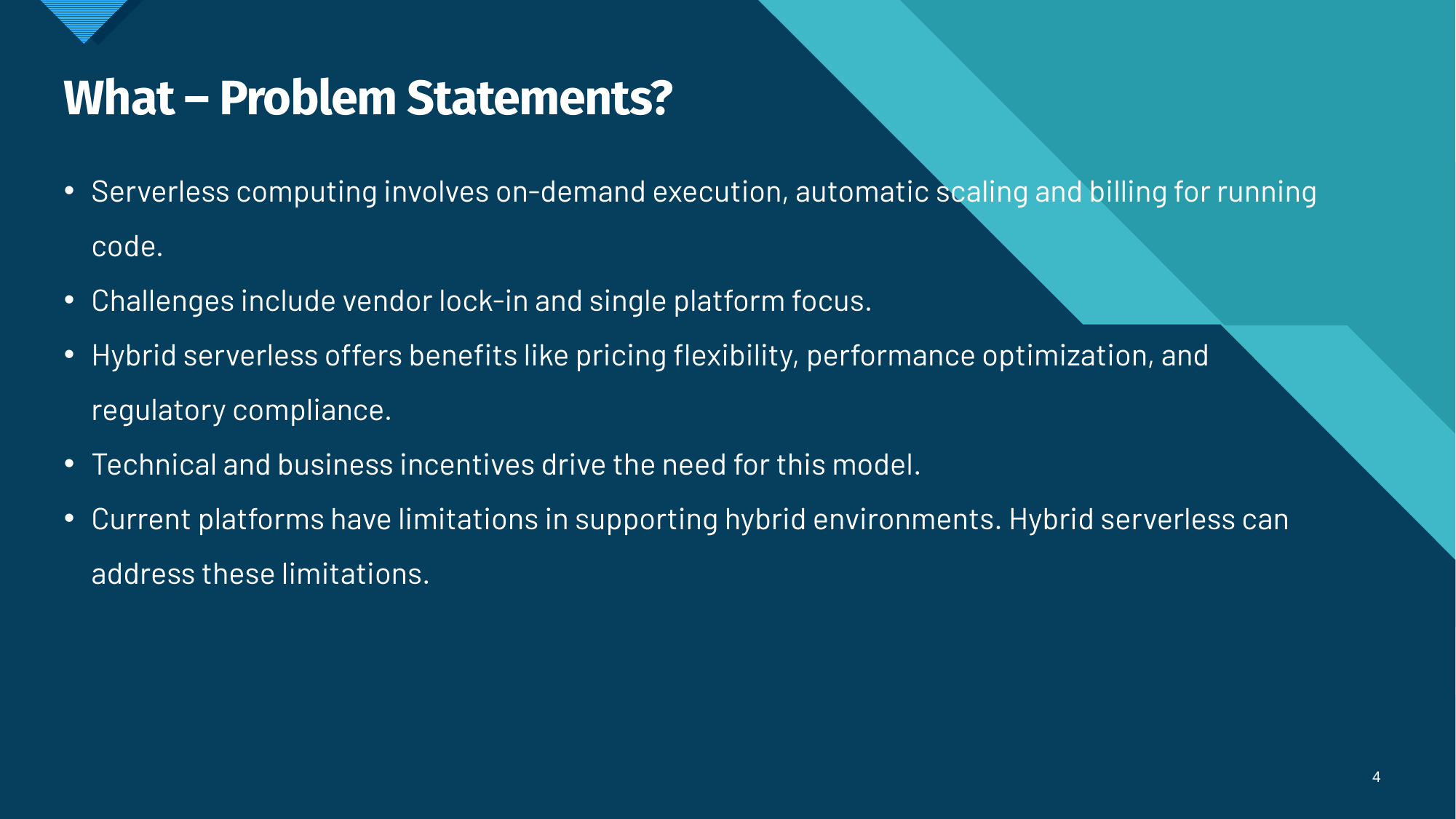

# What – Problem Statements?
Serverless computing involves on-demand execution, automatic scaling and billing for running code.
Challenges include vendor lock-in and single platform focus.
Hybrid serverless offers benefits like pricing flexibility, performance optimization, and regulatory compliance.
Technical and business incentives drive the need for this model.
Current platforms have limitations in supporting hybrid environments. Hybrid serverless can address these limitations.

4